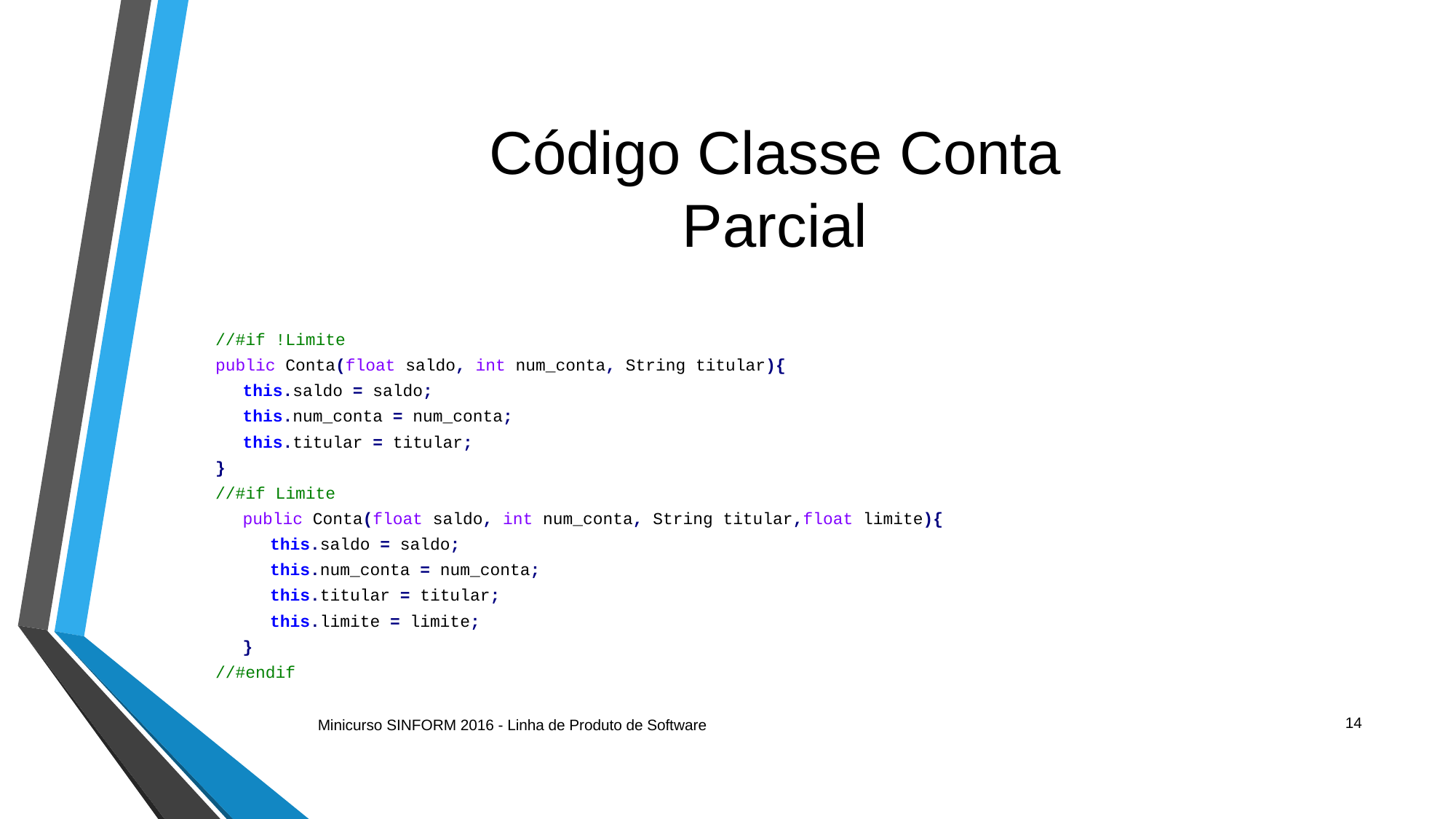

# Código Classe Conta Parcial
	//#if !Limite
	public Conta(float saldo, int num_conta, String titular){
		this.saldo = saldo;
		this.num_conta = num_conta;
		this.titular = titular;
	}
	//#if Limite
		public Conta(float saldo, int num_conta, String titular,float limite){
			this.saldo = saldo;
			this.num_conta = num_conta;
			this.titular = titular;
			this.limite = limite;
		}
	//#endif
14
Minicurso SINFORM 2016 - Linha de Produto de Software